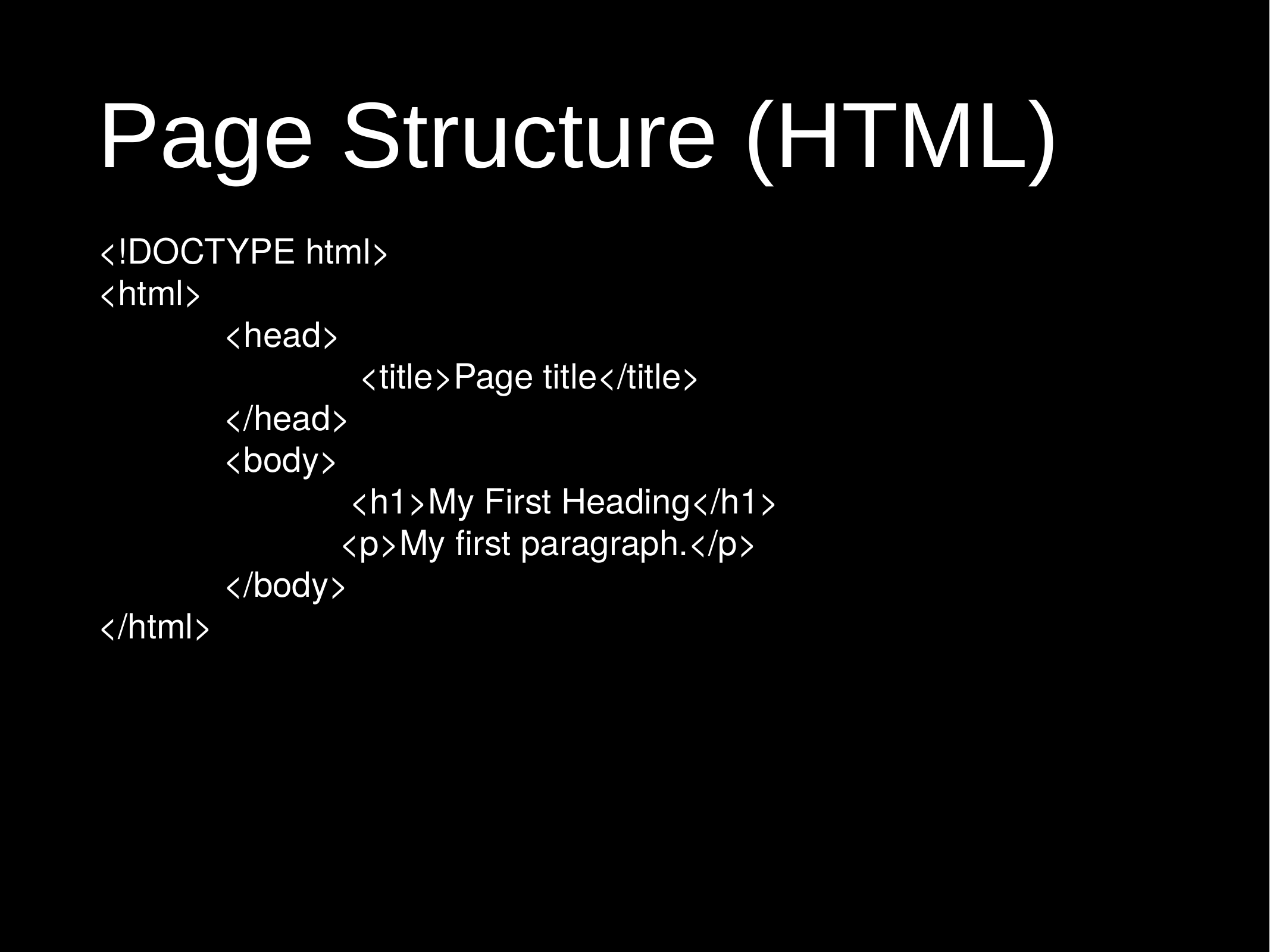

# Page Structure (HTML)
<!DOCTYPE html>
<html>
             <head>
                           <title>Page title</title>
             </head>
             <body>
                          <h1>My First Heading</h1>
                         <p>My first paragraph.</p>
             </body>
</html>